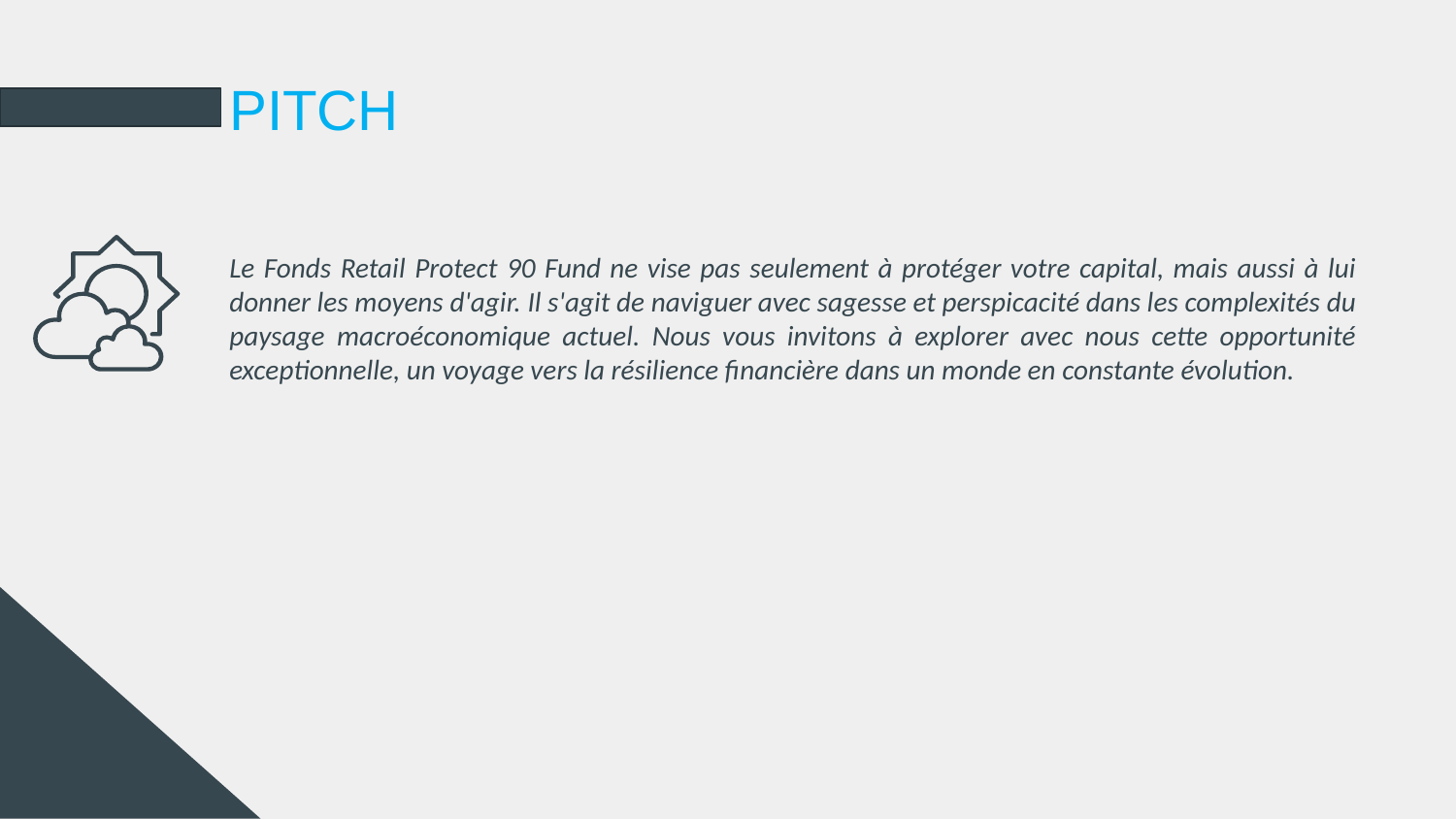

# PITCH
Le Fonds Retail Protect 90 Fund ne vise pas seulement à protéger votre capital, mais aussi à lui donner les moyens d'agir. Il s'agit de naviguer avec sagesse et perspicacité dans les complexités du paysage macroéconomique actuel. Nous vous invitons à explorer avec nous cette opportunité exceptionnelle, un voyage vers la résilience financière dans un monde en constante évolution.